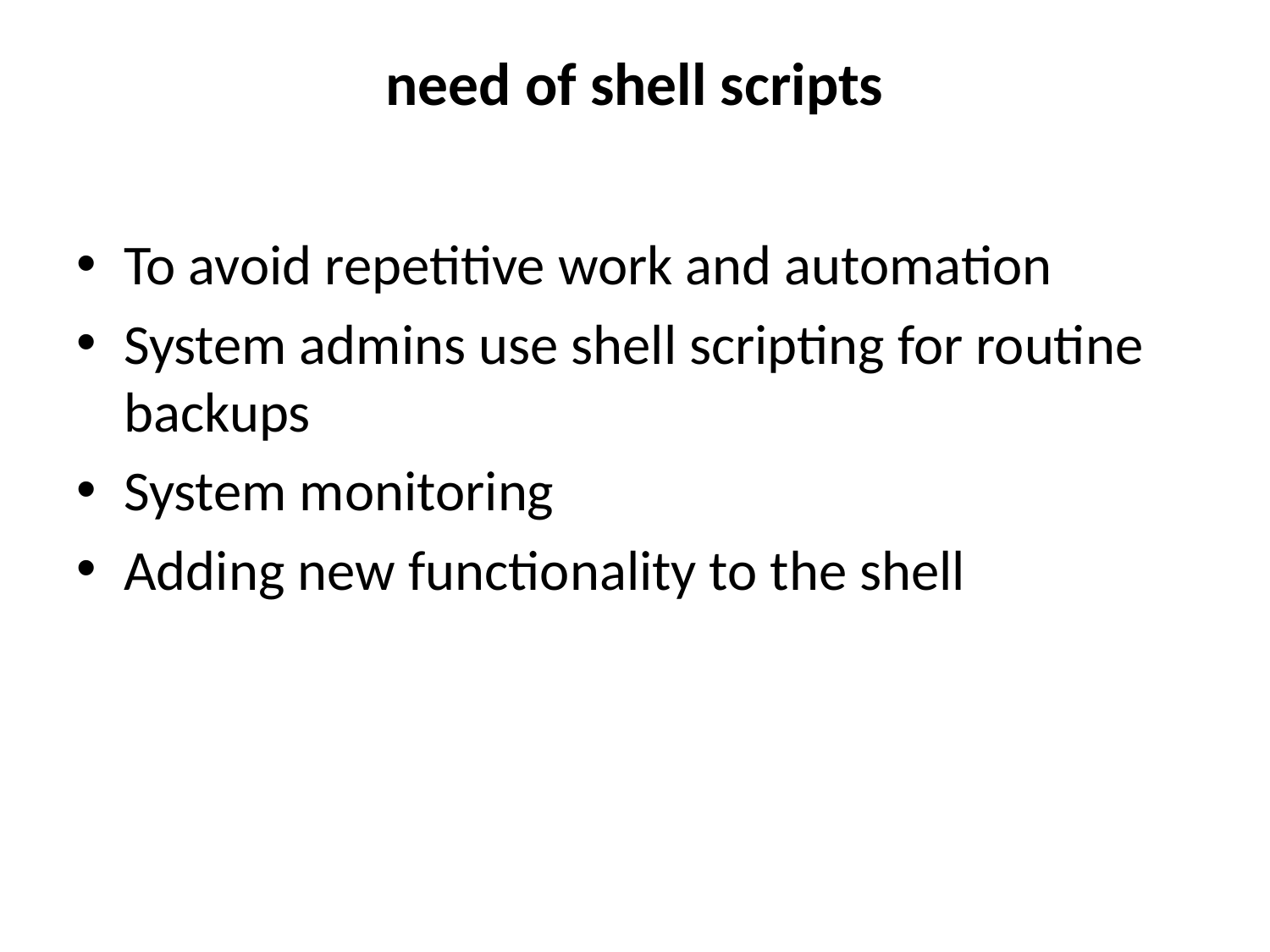

# need of shell scripts
To avoid repetitive work and automation
System admins use shell scripting for routine backups
System monitoring
Adding new functionality to the shell